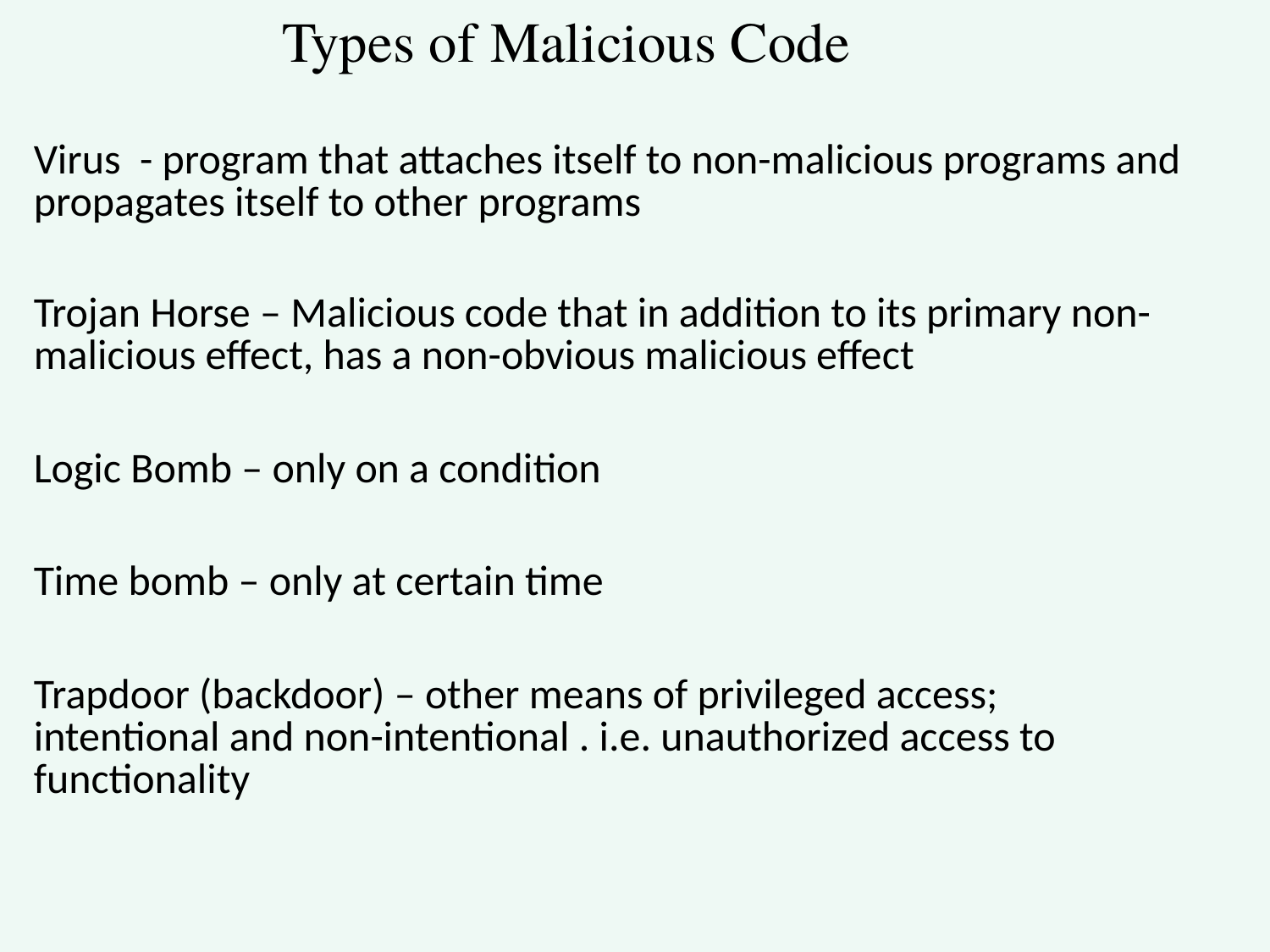

Types of Malicious Code

Virus  - program that attaches itself to non-malicious programs and propagates itself to other programs

Trojan Horse – Malicious code that in addition to its primary non-malicious effect, has a non-obvious malicious effect

Logic Bomb – only on a condition

Time bomb – only at certain time

Trapdoor (backdoor) – other means of privileged access; intentional and non-intentional . i.e. unauthorized access to functionality